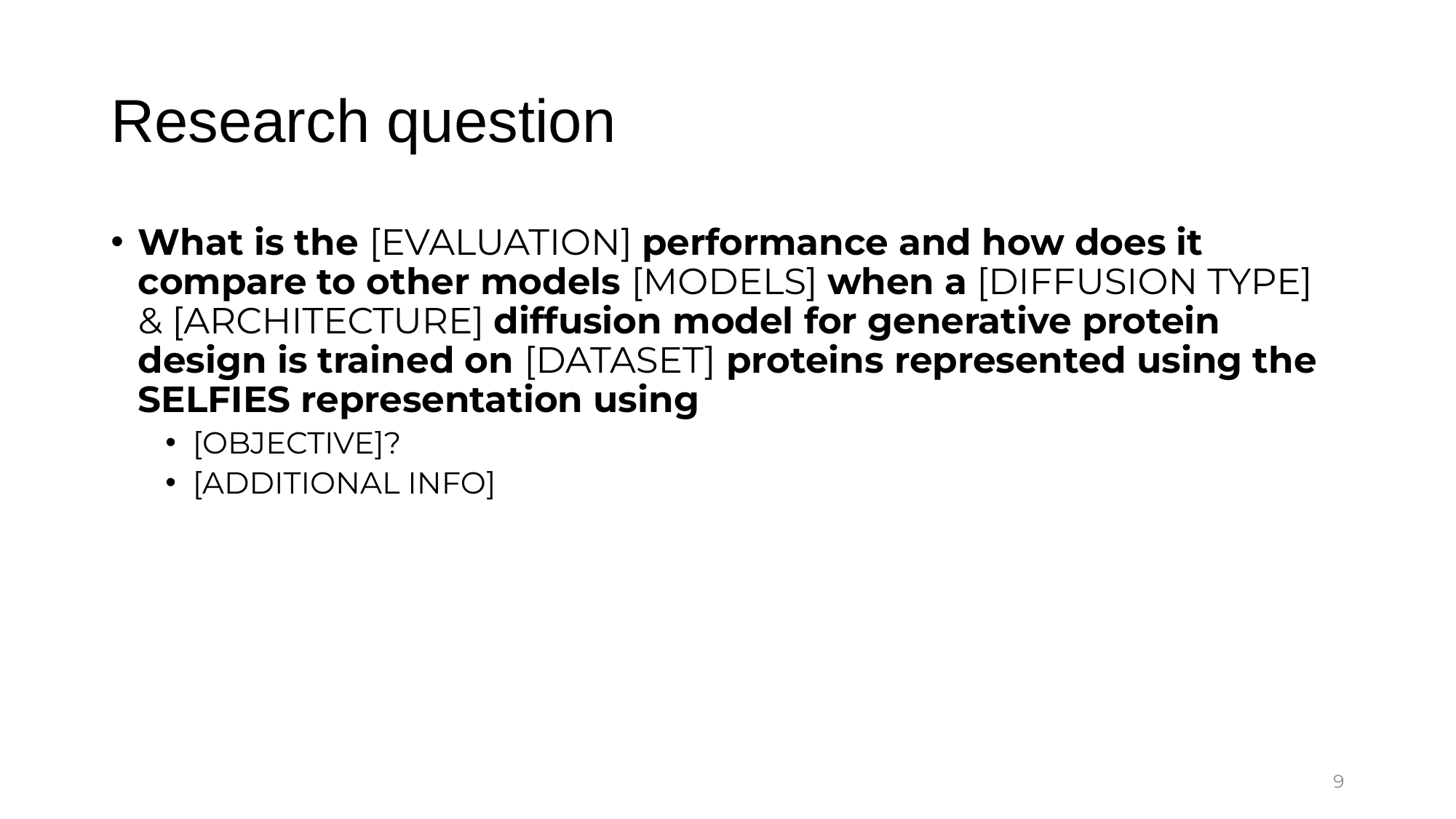

# Research question
What is the [EVALUATION] performance and how does it compare to other models [MODELS] when a [DIFFUSION TYPE] & [ARCHITECTURE] diffusion model for generative protein design is trained on [DATASET] proteins represented using the SELFIES representation using
[OBJECTIVE]?
[ADDITIONAL INFO]

9